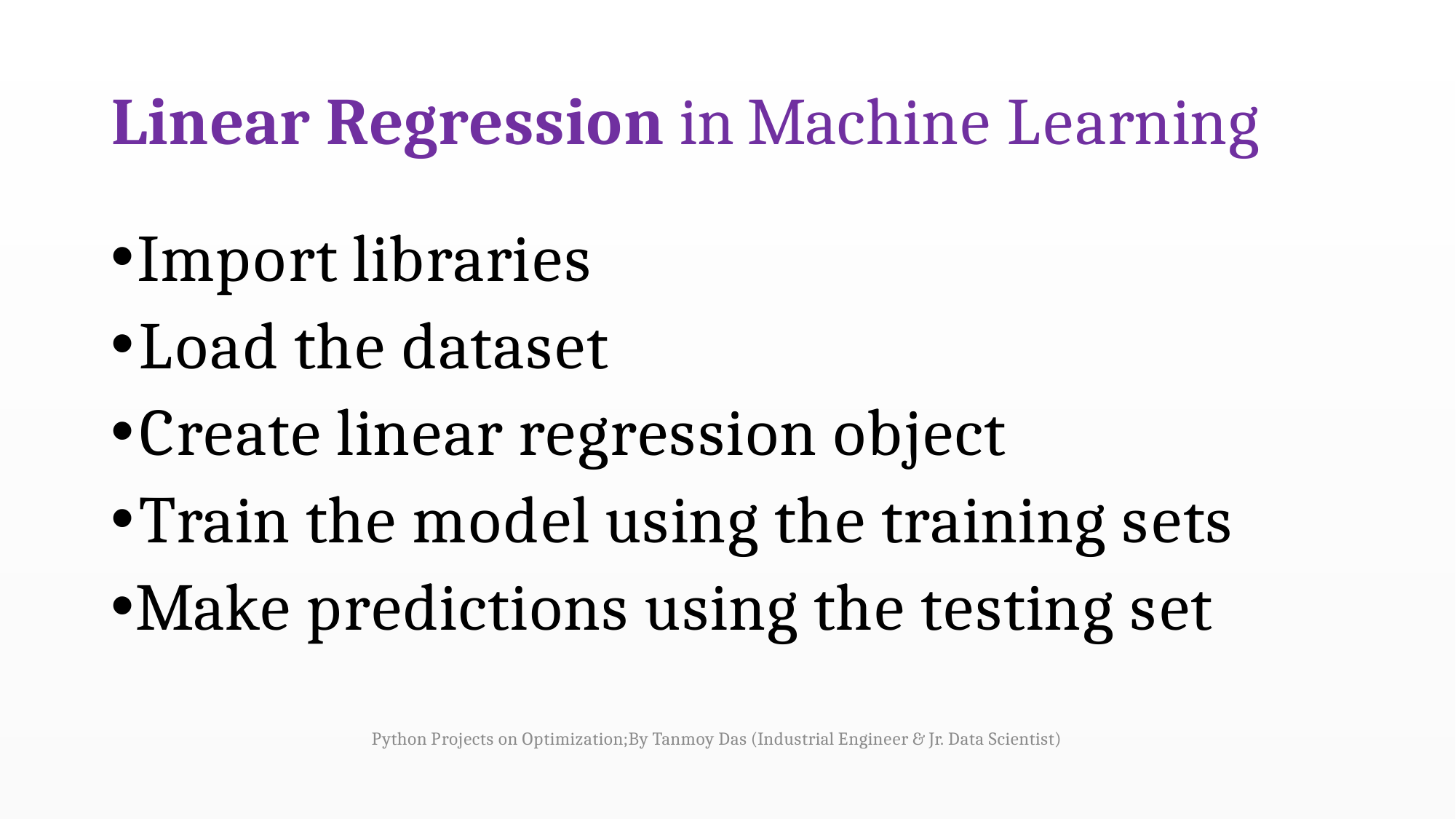

# Linear Regression in Machine Learning
Import libraries
Load the dataset
Create linear regression object
Train the model using the training sets
Make predictions using the testing set
Python Projects on Optimization;By Tanmoy Das (Industrial Engineer & Jr. Data Scientist)